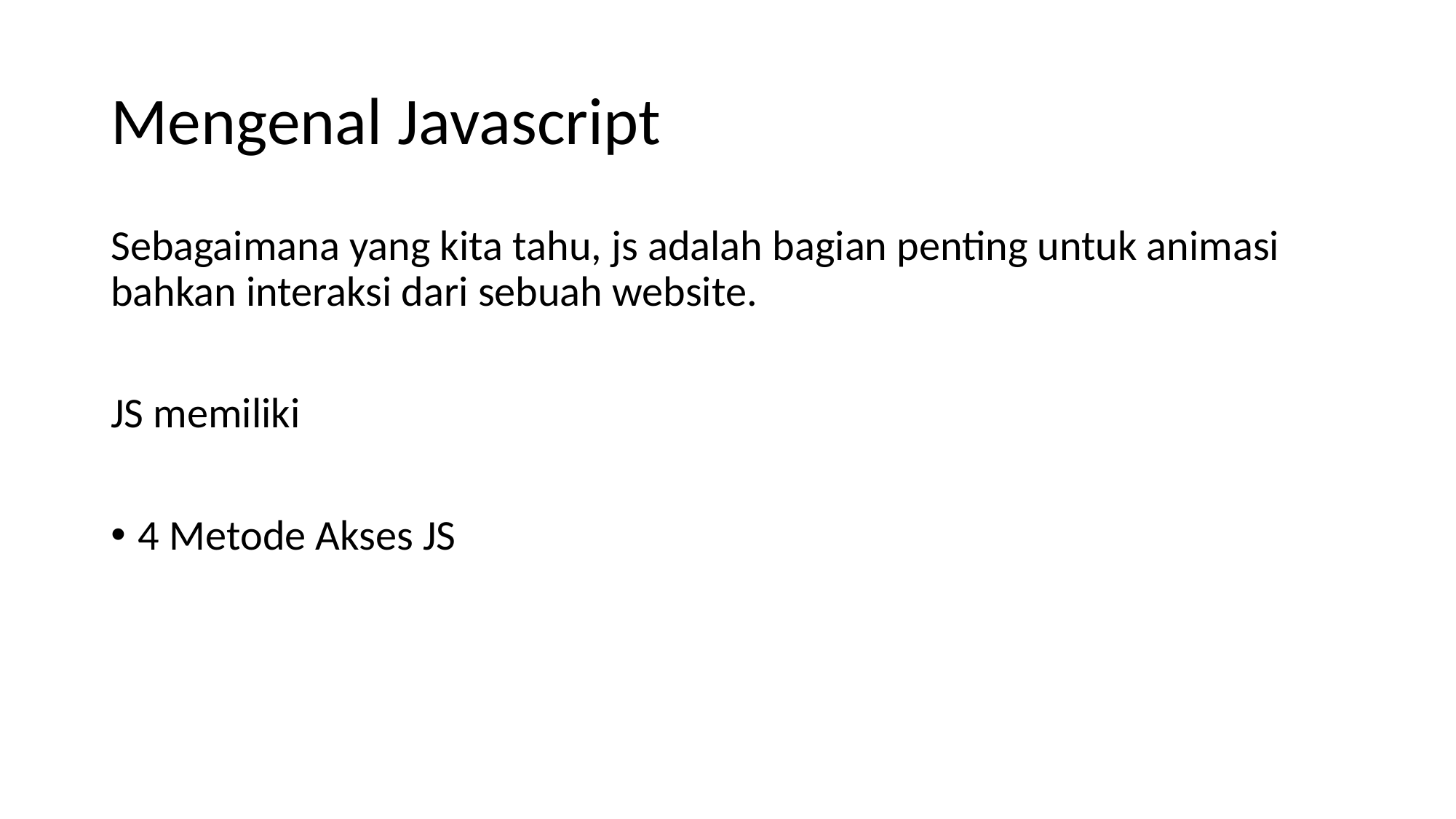

# Mengenal Javascript
Sebagaimana yang kita tahu, js adalah bagian penting untuk animasi bahkan interaksi dari sebuah website.

JS memiliki

4 Metode Akses JS